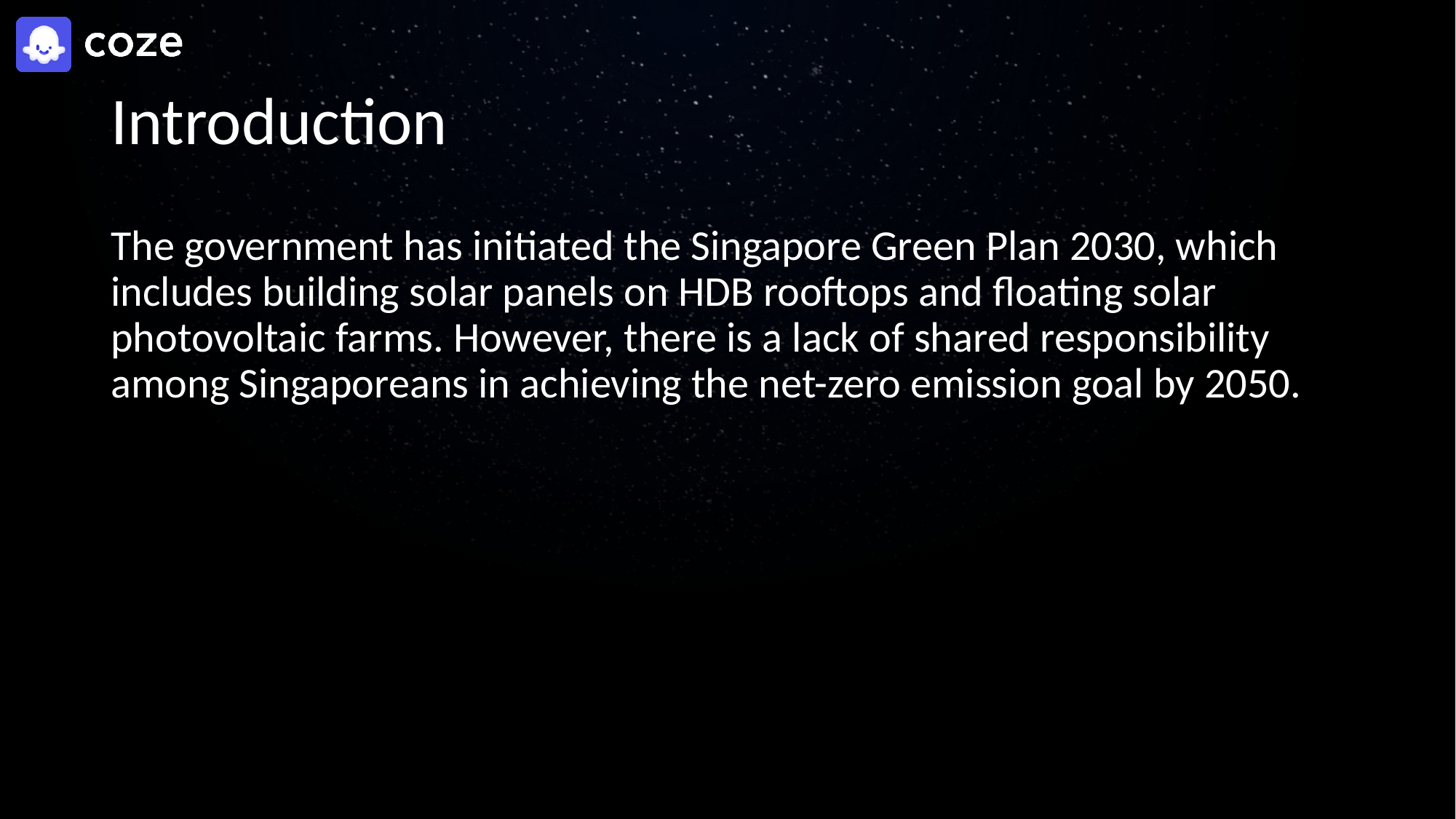

# Introduction
The government has initiated the Singapore Green Plan 2030, which includes building solar panels on HDB rooftops and floating solar photovoltaic farms. However, there is a lack of shared responsibility among Singaporeans in achieving the net-zero emission goal by 2050.